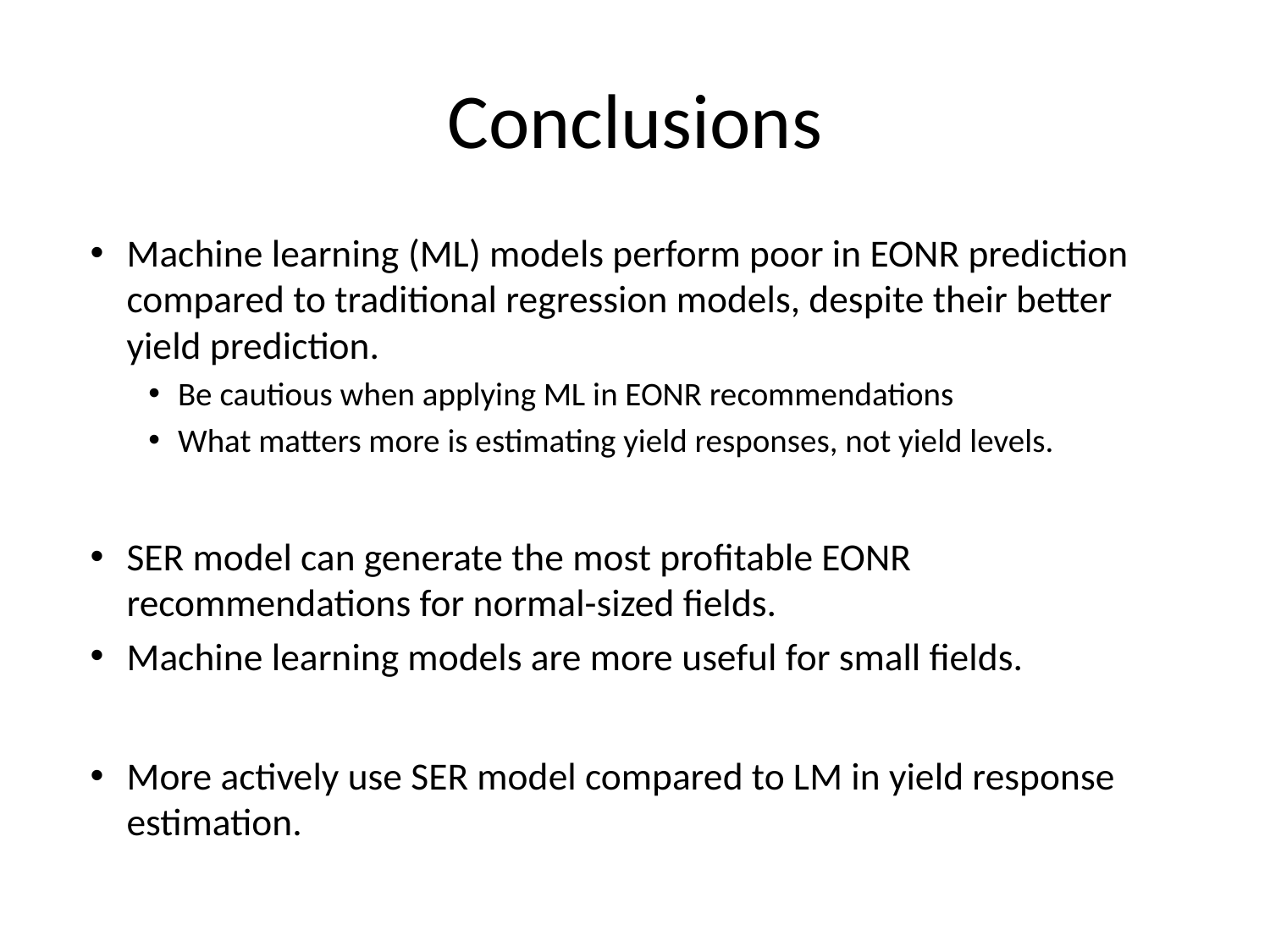

# Conclusions
Machine learning (ML) models perform poor in EONR prediction compared to traditional regression models, despite their better yield prediction.
Be cautious when applying ML in EONR recommendations
What matters more is estimating yield responses, not yield levels.

SER model can generate the most profitable EONR recommendations for normal-sized fields.
Machine learning models are more useful for small fields.

More actively use SER model compared to LM in yield response estimation.